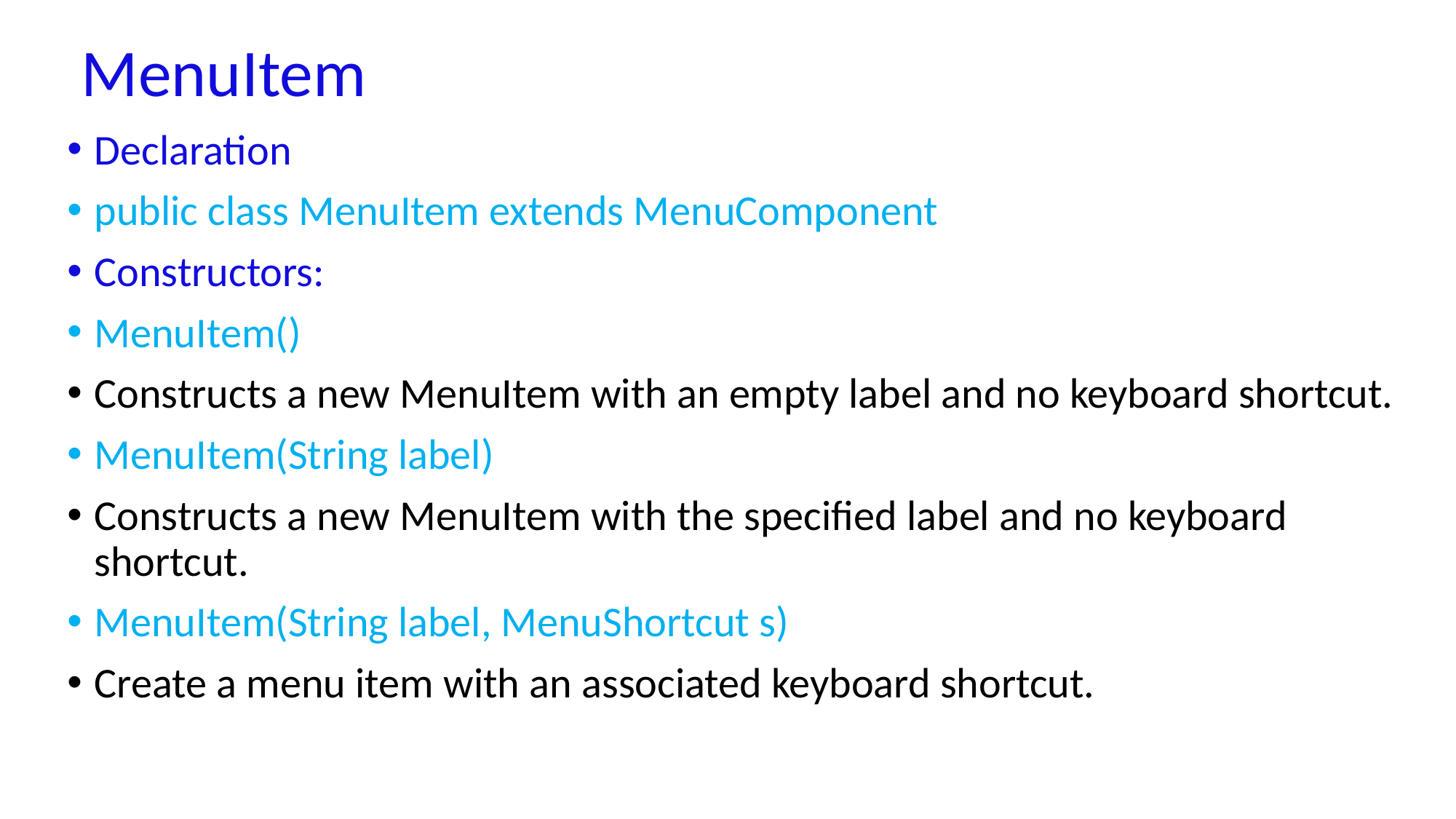

# MenuItem
Declaration
public class MenuItem extends MenuComponent
Constructors:
MenuItem()
Constructs a new MenuItem with an empty label and no keyboard shortcut.
MenuItem(String label)
Constructs a new MenuItem with the specified label and no keyboard shortcut.
MenuItem(String label, MenuShortcut s)
Create a menu item with an associated keyboard shortcut.